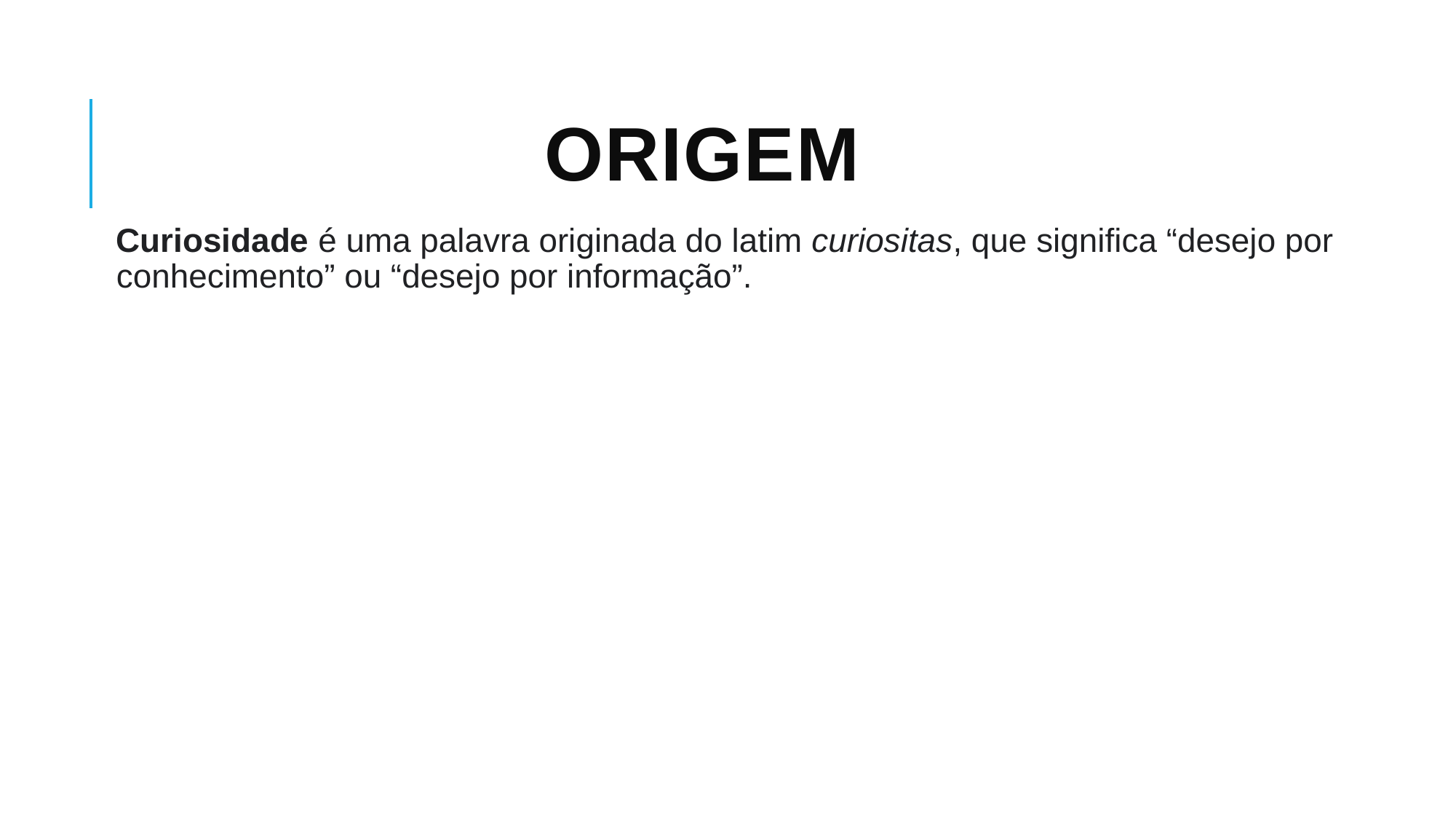

# Origem
Curiosidade é uma palavra originada do latim curiositas, que significa “desejo por conhecimento” ou “desejo por informação”.